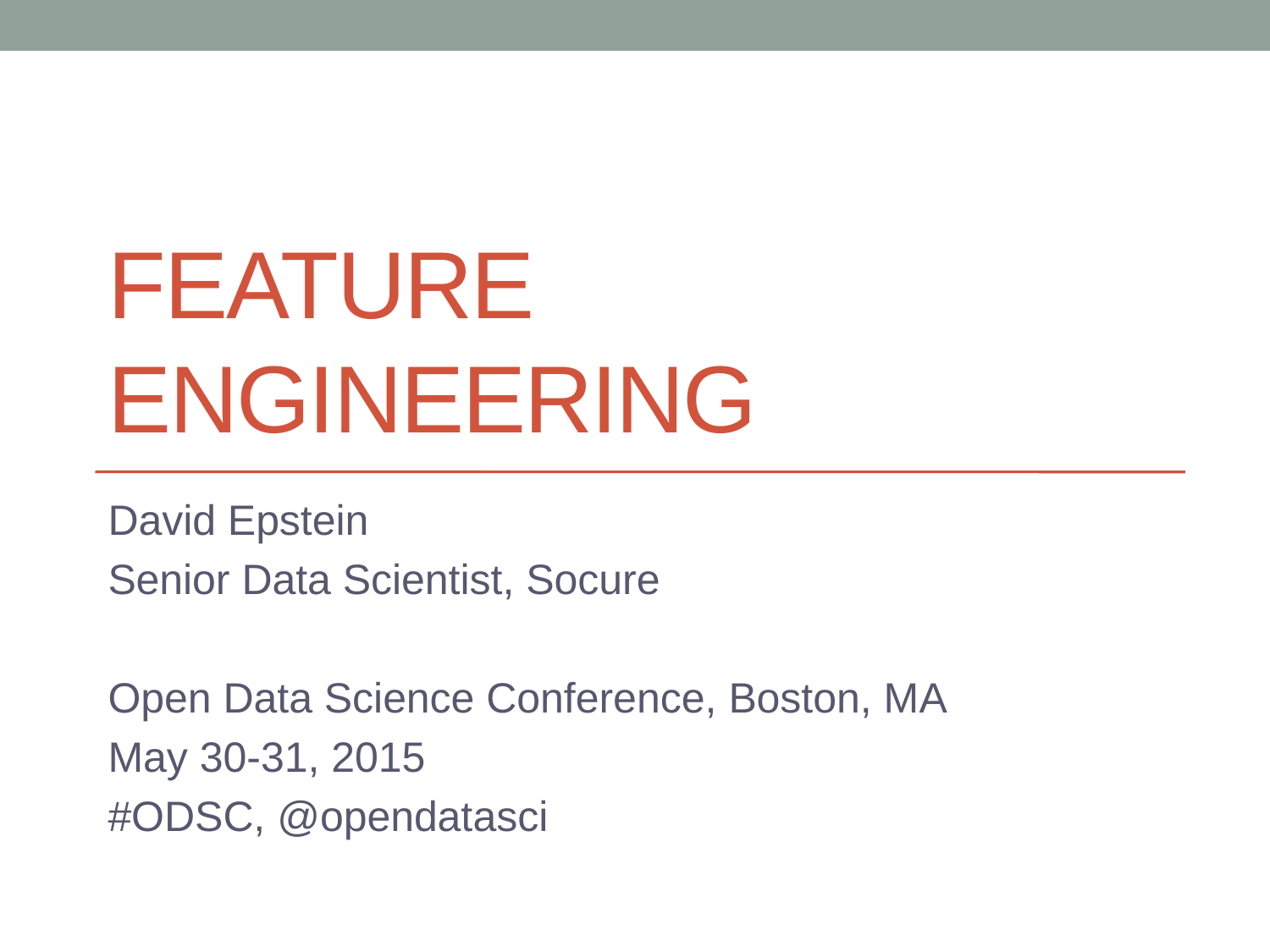

# Feature Engineering
David Epstein
Senior Data Scientist, Socure

Open Data Science Conference, Boston, MA
May 30-31, 2015
#ODSC, @opendatasci